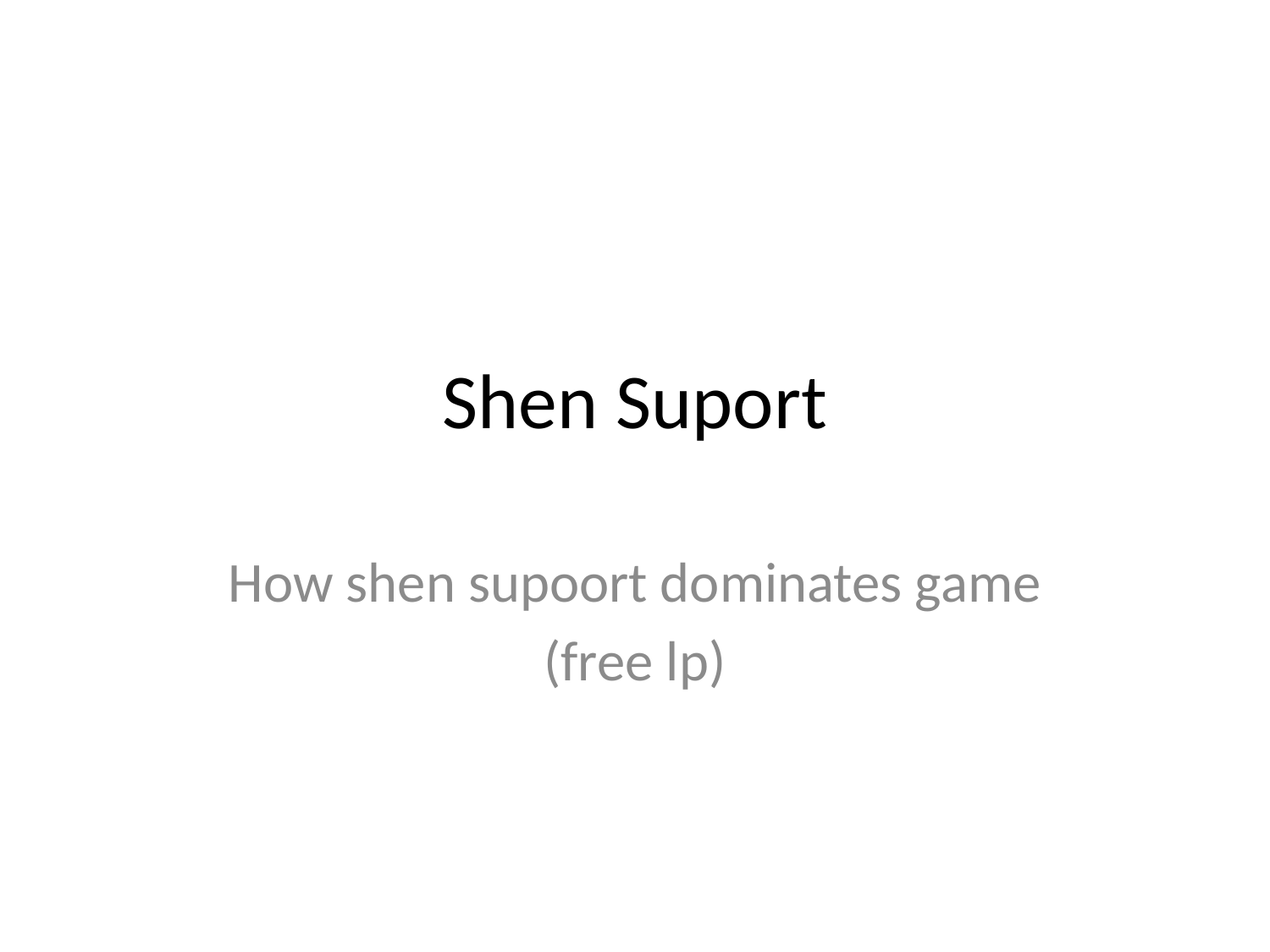

# Shen Suport
How shen supoort dominates game
(free lp)